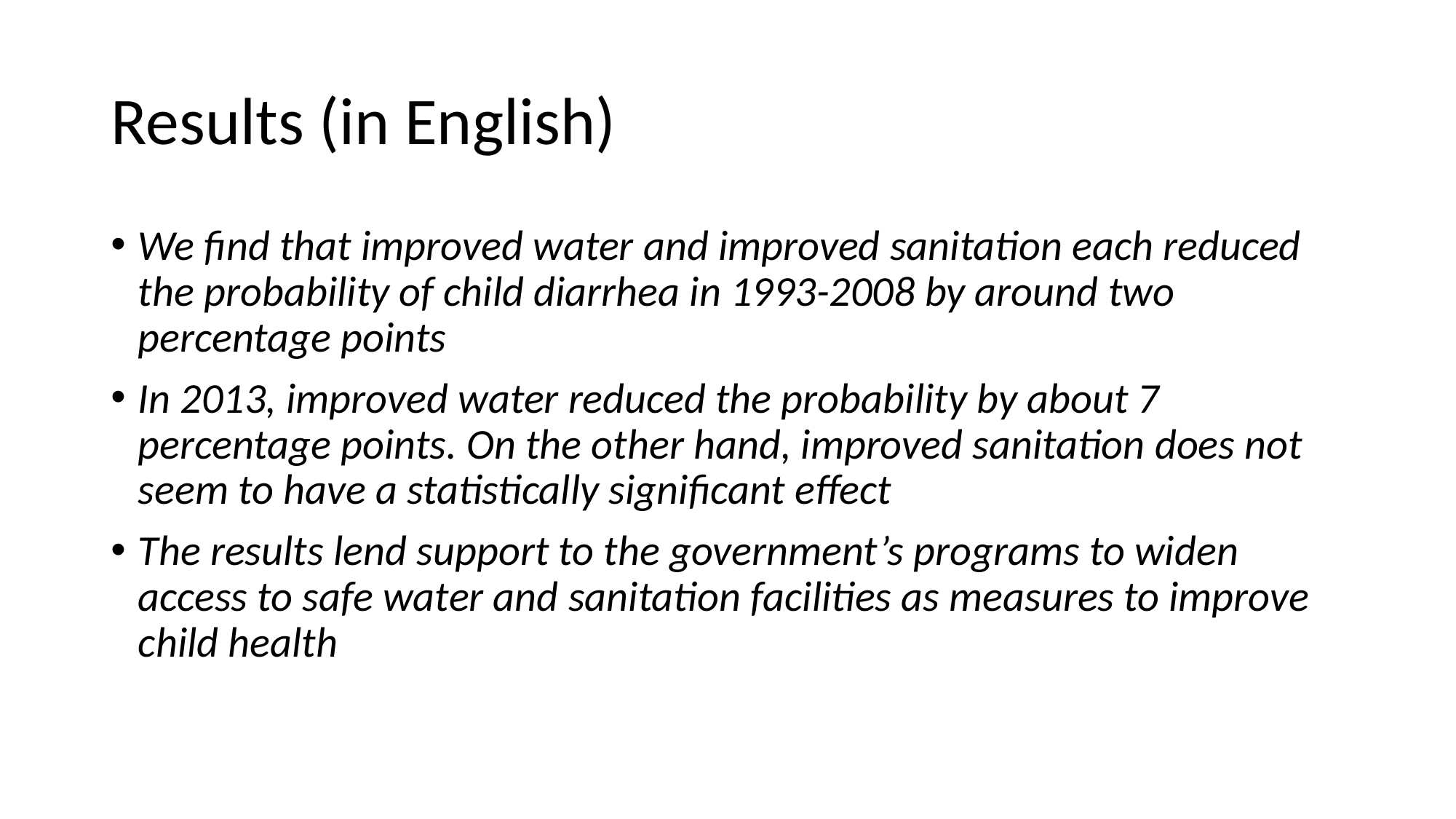

# Results (in English)
We find that improved water and improved sanitation each reduced the probability of child diarrhea in 1993-2008 by around two percentage points
In 2013, improved water reduced the probability by about 7 percentage points. On the other hand, improved sanitation does not seem to have a statistically significant effect
The results lend support to the government’s programs to widen access to safe water and sanitation facilities as measures to improve child health